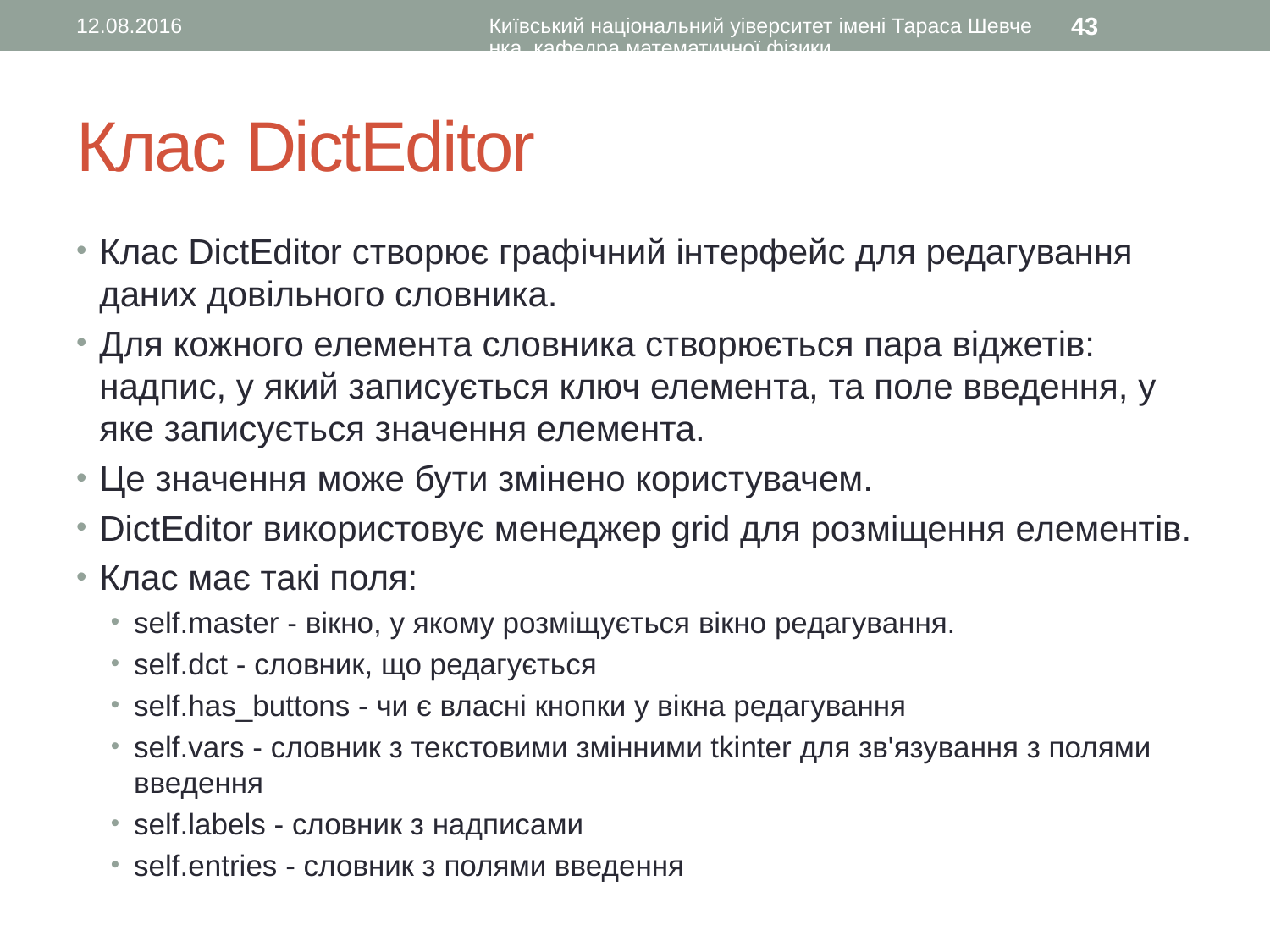

12.08.2016
Київський національний уіверситет імені Тараса Шевченка, кафедра математичної фізики
43
# Клас DictEditor
Клас DictEditor створює графічний інтерфейс для редагування даних довільного словника.
Для кожного елемента словника створюється пара віджетів: надпис, у який записується ключ елемента, та поле введення, у яке записується значення елемента.
Це значення може бути змінено користувачем.
DictEditor використовує менеджер grid для розміщення елементів.
Клас має такі поля:
self.master - вікно, у якому розміщується вікно редагування.
self.dct - словник, що редагується
self.has_buttons - чи є власні кнопки у вікна редагування
self.vars - словник з текстовими змінними tkinter для зв'язування з полями введення
self.labels - словник з надписами
self.entries - словник з полями введення